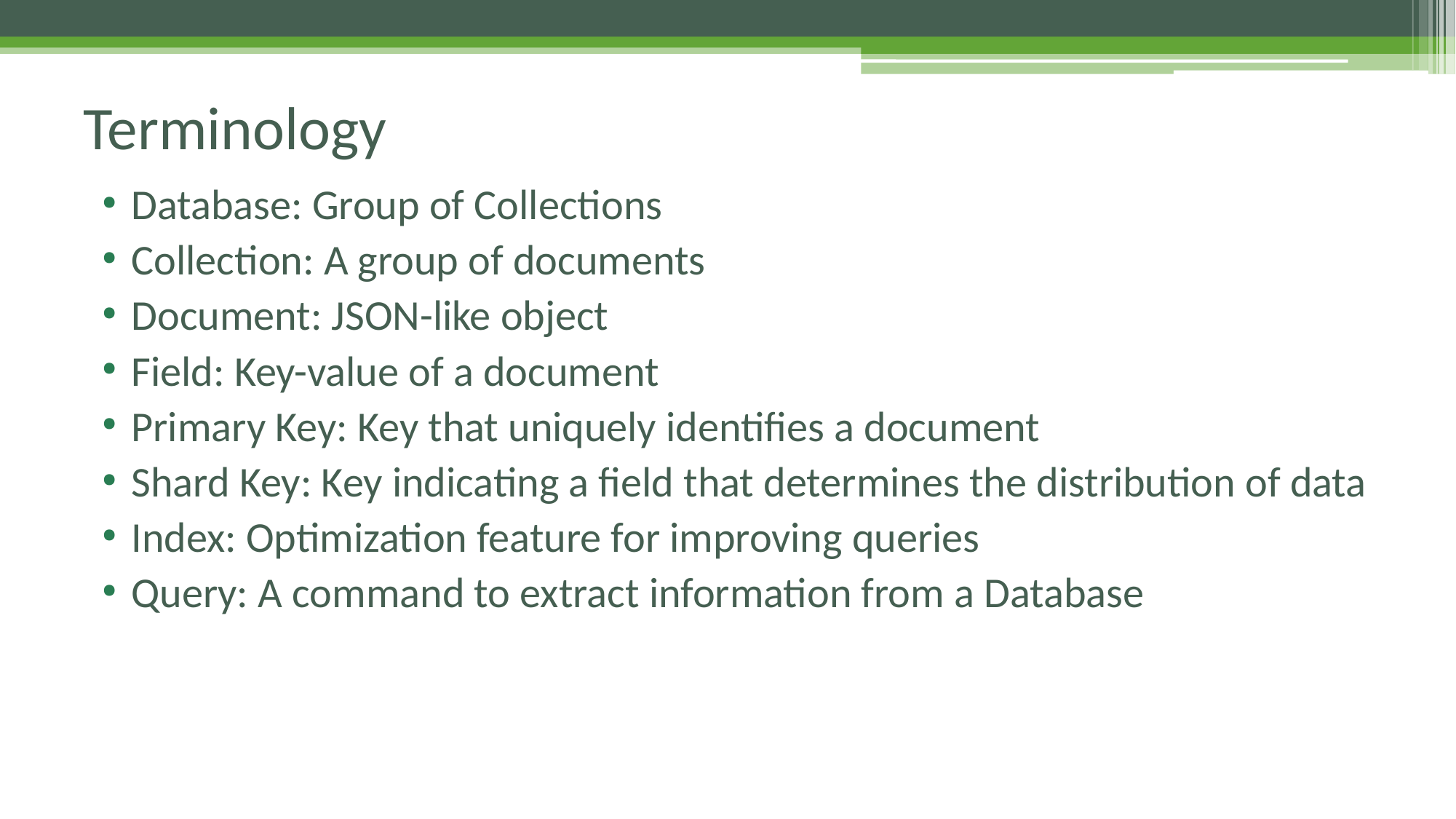

# Terminology
Database: Group of Collections
Collection: A group of documents
Document: JSON-like object
Field: Key-value of a document
Primary Key: Key that uniquely identifies a document
Shard Key: Key indicating a field that determines the distribution of data
Index: Optimization feature for improving queries
Query: A command to extract information from a Database